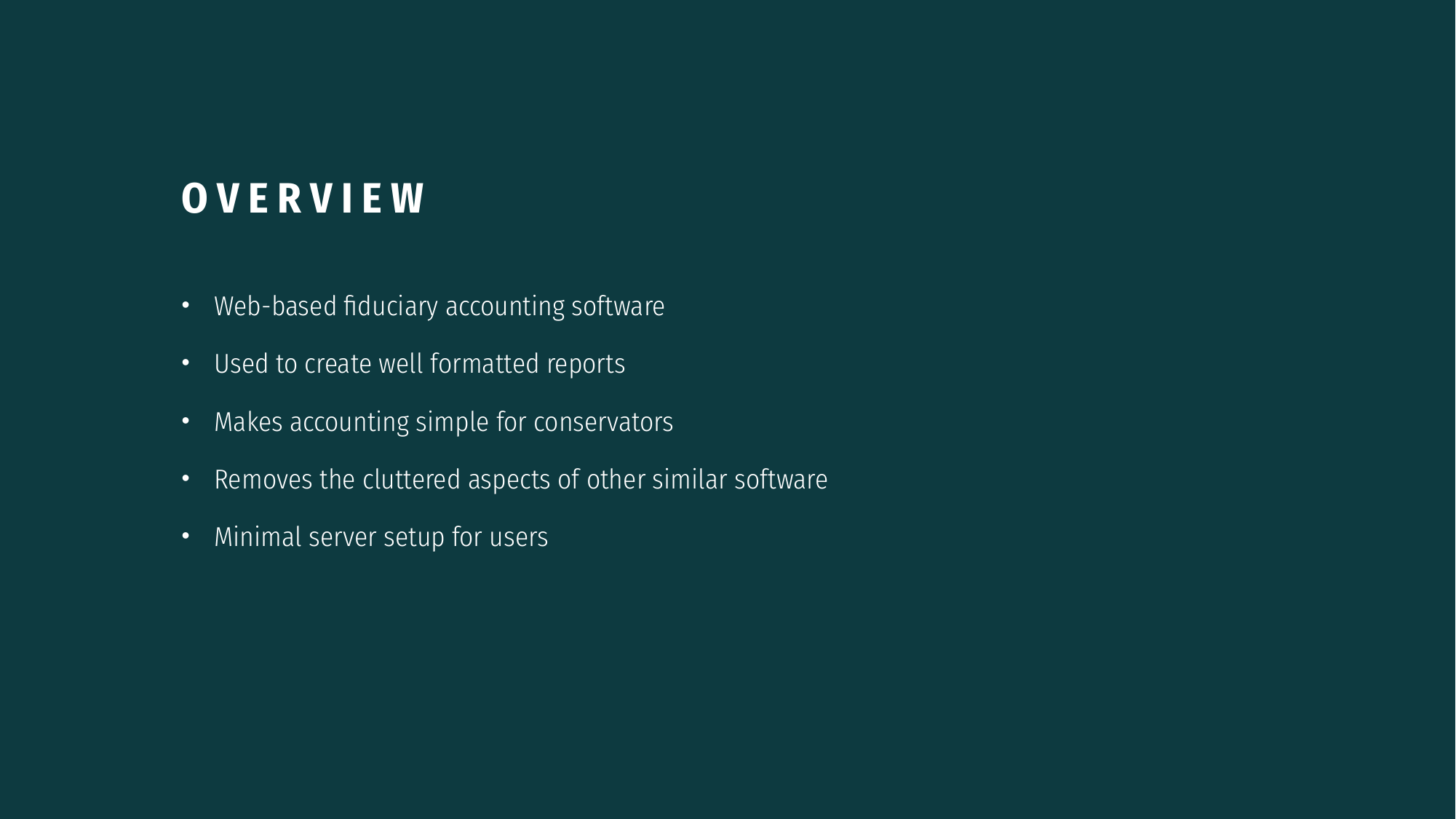

# Overview
Web-based fiduciary accounting software
Used to create well formatted reports
Makes accounting simple for conservators
Removes the cluttered aspects of other similar software
Minimal server setup for users